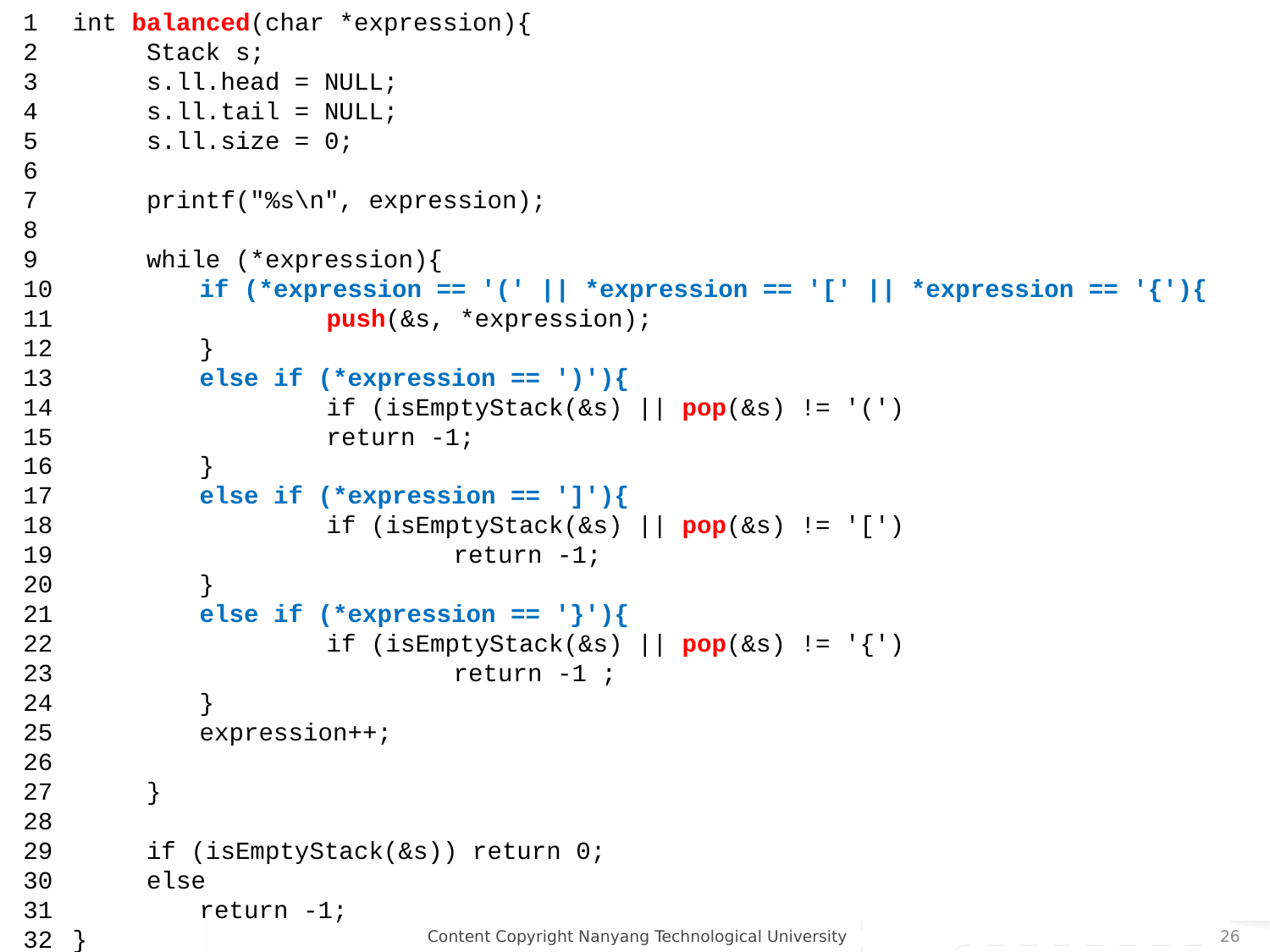

1
2
3
4
5
6
7
8
9
10
11
12
13
14
15
16
17
18
19
20
21
22
23
24
25
26
27
28
29
30
31
32
# Question 3 – palindrome()
int balanced(char *expression){
     Stack s;
     s.ll.head = NULL;
     s.ll.tail = NULL;
     s.ll.size = 0;
     printf("%s\n", expression);

     while (*expression){
	if (*expression == '(' || *expression == '[' || *expression == '{'){
		push(&s, *expression);
	}
	else if (*expression == ')'){
		if (isEmptyStack(&s) || pop(&s) != '(')
		return -1;
	}
	else if (*expression == ']'){
		if (isEmptyStack(&s) || pop(&s) != '[')
			return -1;
	}
	else if (*expression == '}'){
		if (isEmptyStack(&s) || pop(&s) != '{')
			return -1 ;
	}
	expression++;

     }

     if (isEmptyStack(&s)) return 0;
     else
	return -1;
}